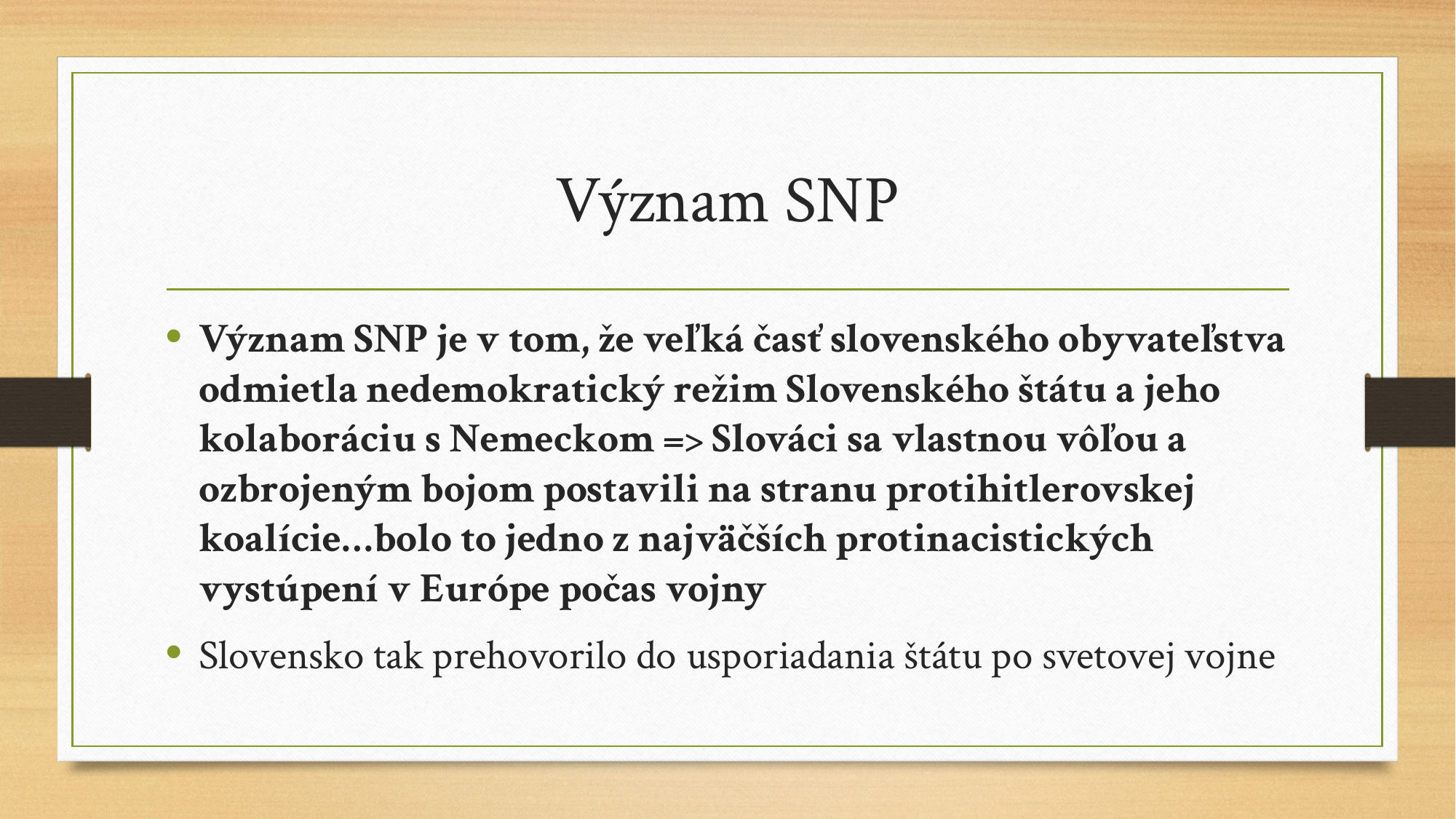

# Význam SNP
Význam SNP je v tom, že veľká časť slovenského obyvateľstva odmietla nedemokratický režim Slovenského štátu a jeho kolaboráciu s Nemeckom => Slováci sa vlastnou vôľou a ozbrojeným bojom postavili na stranu protihitlerovskej koalície…bolo to jedno z najväčších protinacistických vystúpení v Európe počas vojny
Slovensko tak prehovorilo do usporiadania štátu po svetovej vojne